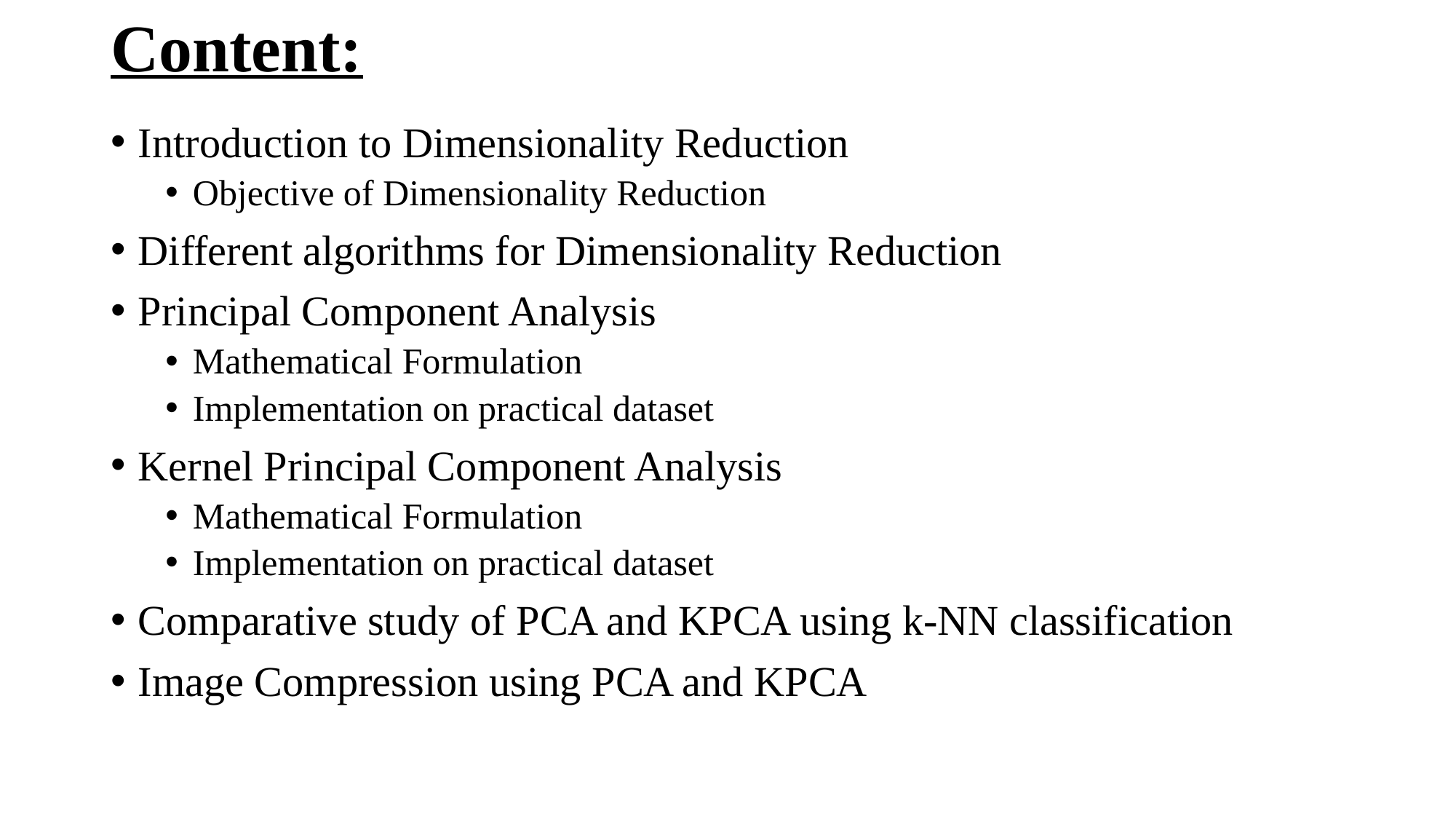

# Content:
Introduction to Dimensionality Reduction
Objective of Dimensionality Reduction
Different algorithms for Dimensionality Reduction
Principal Component Analysis
Mathematical Formulation
Implementation on practical dataset
Kernel Principal Component Analysis
Mathematical Formulation
Implementation on practical dataset
Comparative study of PCA and KPCA using k-NN classification
Image Compression using PCA and KPCA